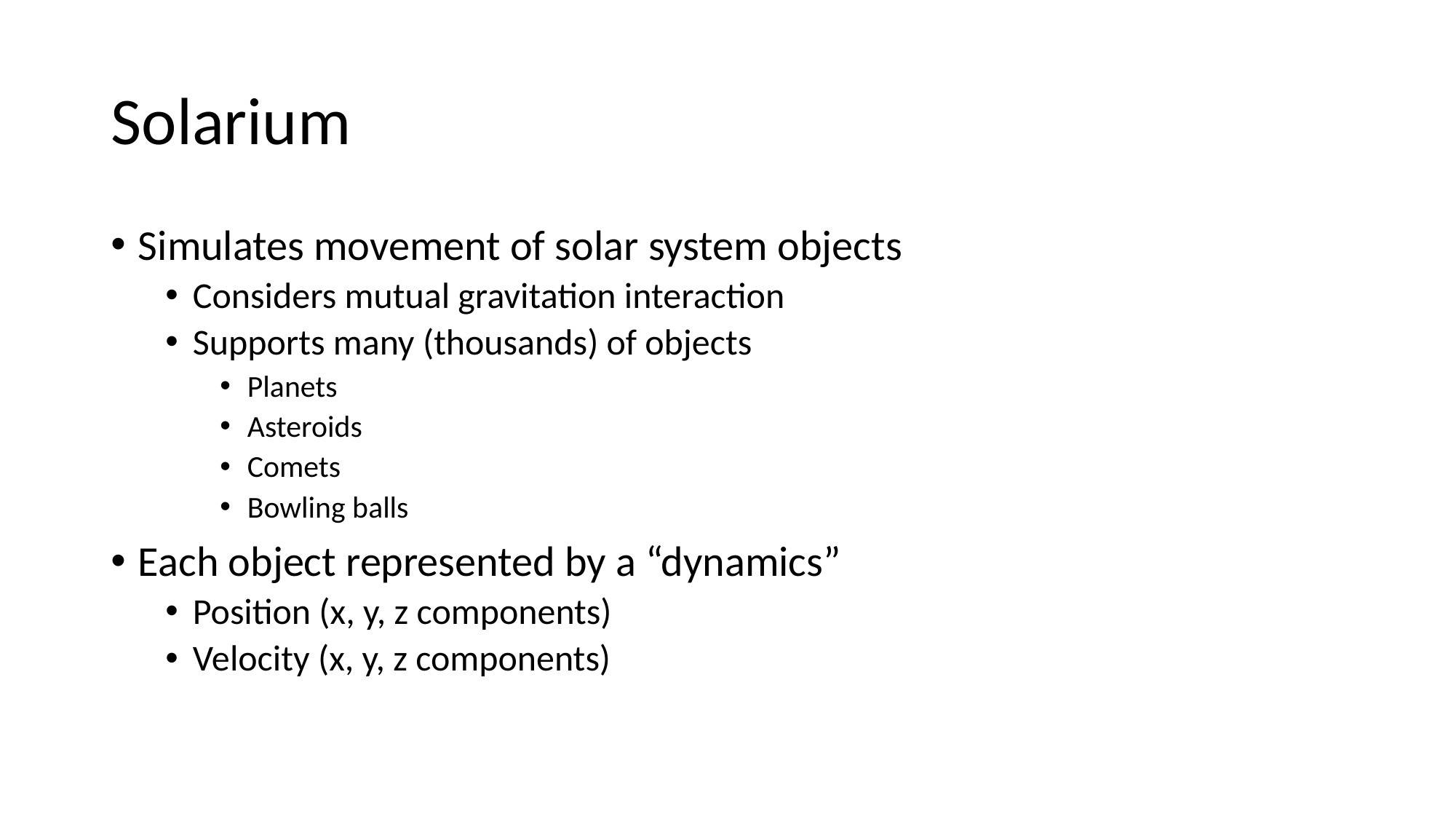

# Solarium
Simulates movement of solar system objects
Considers mutual gravitation interaction
Supports many (thousands) of objects
Planets
Asteroids
Comets
Bowling balls
Each object represented by a “dynamics”
Position (x, y, z components)
Velocity (x, y, z components)